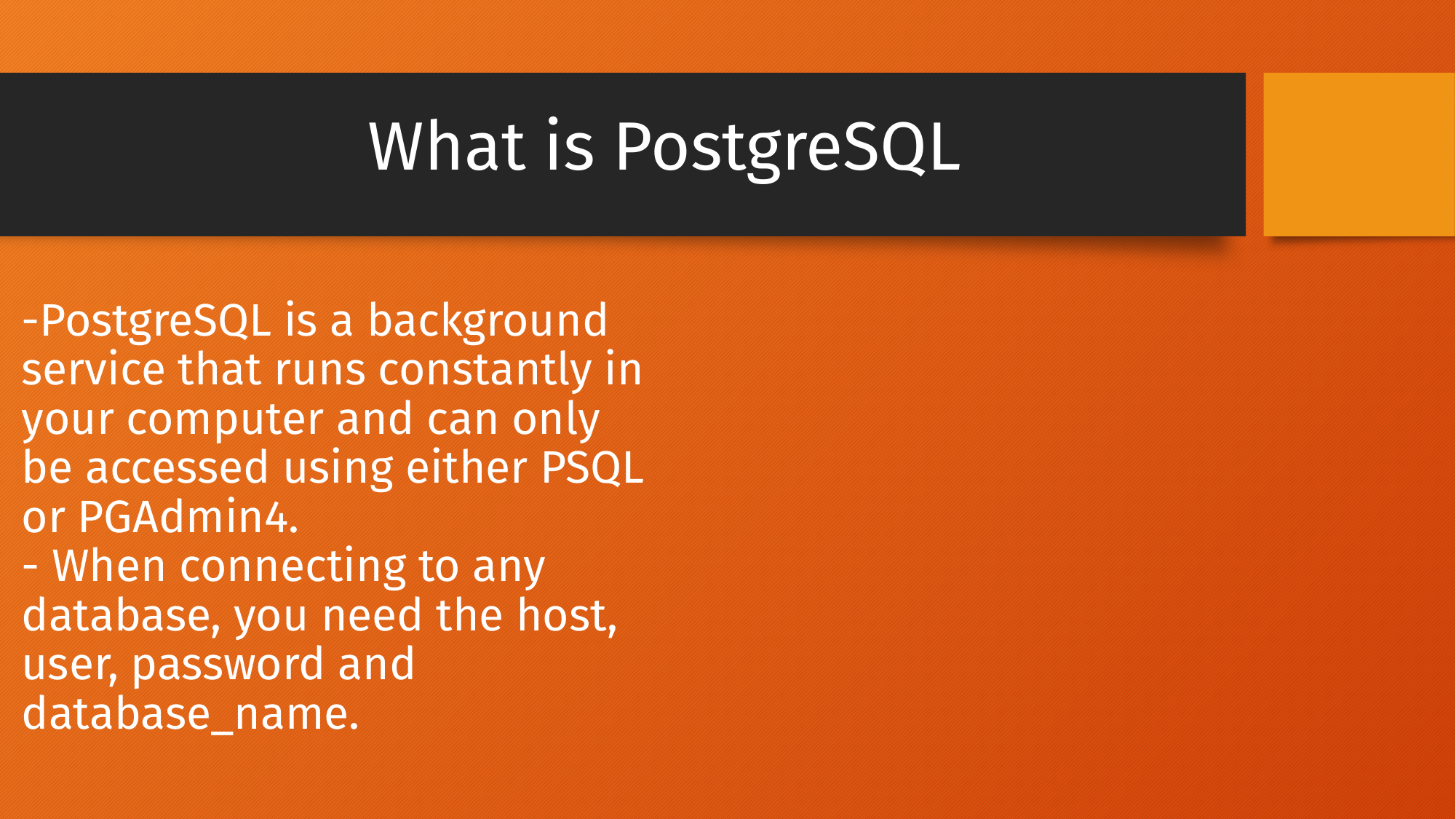

# What is PostgreSQL

-PostgreSQL is a background service that runs constantly in your computer and can only be accessed using either PSQL or PGAdmin4.
- When connecting to any database, you need the host, user, password and database_name.